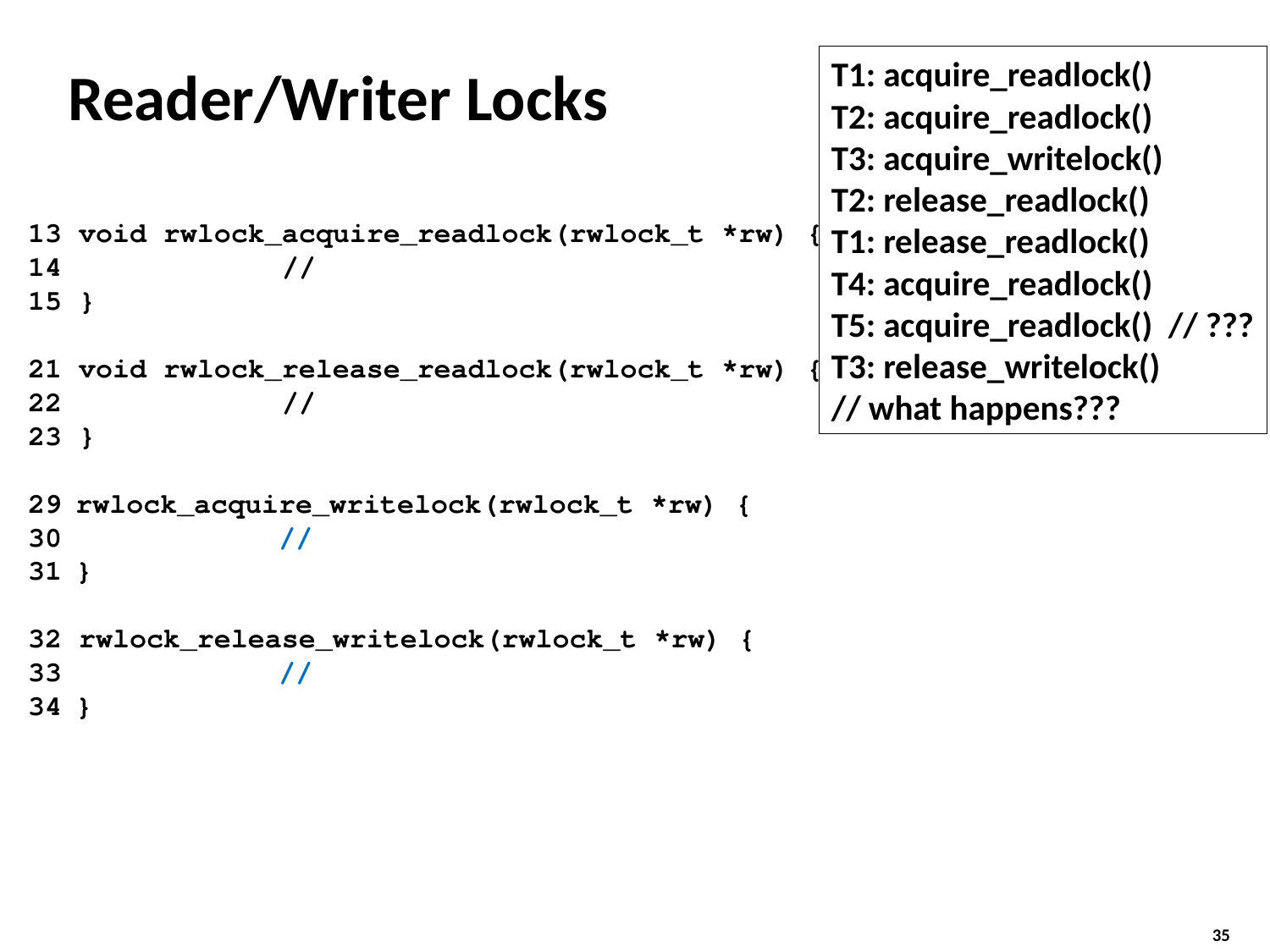

# Reader/Writer Locks
T1: acquire_readlock()
T2: acquire_readlock()
T3: acquire_writelock()
T2: release_readlock()
T1: release_readlock()
T4: acquire_readlock()
T5: acquire_readlock()  // ???
T3: release_writelock()
// what happens???
13 void rwlock_acquire_readlock(rwlock_t *rw) {
14 		//
15 }

21 void rwlock_release_readlock(rwlock_t *rw) {
22 		//
23 }

rwlock_acquire_writelock(rwlock_t *rw) {
            //
}

32 rwlock_release_writelock(rwlock_t *rw) {
            //
}